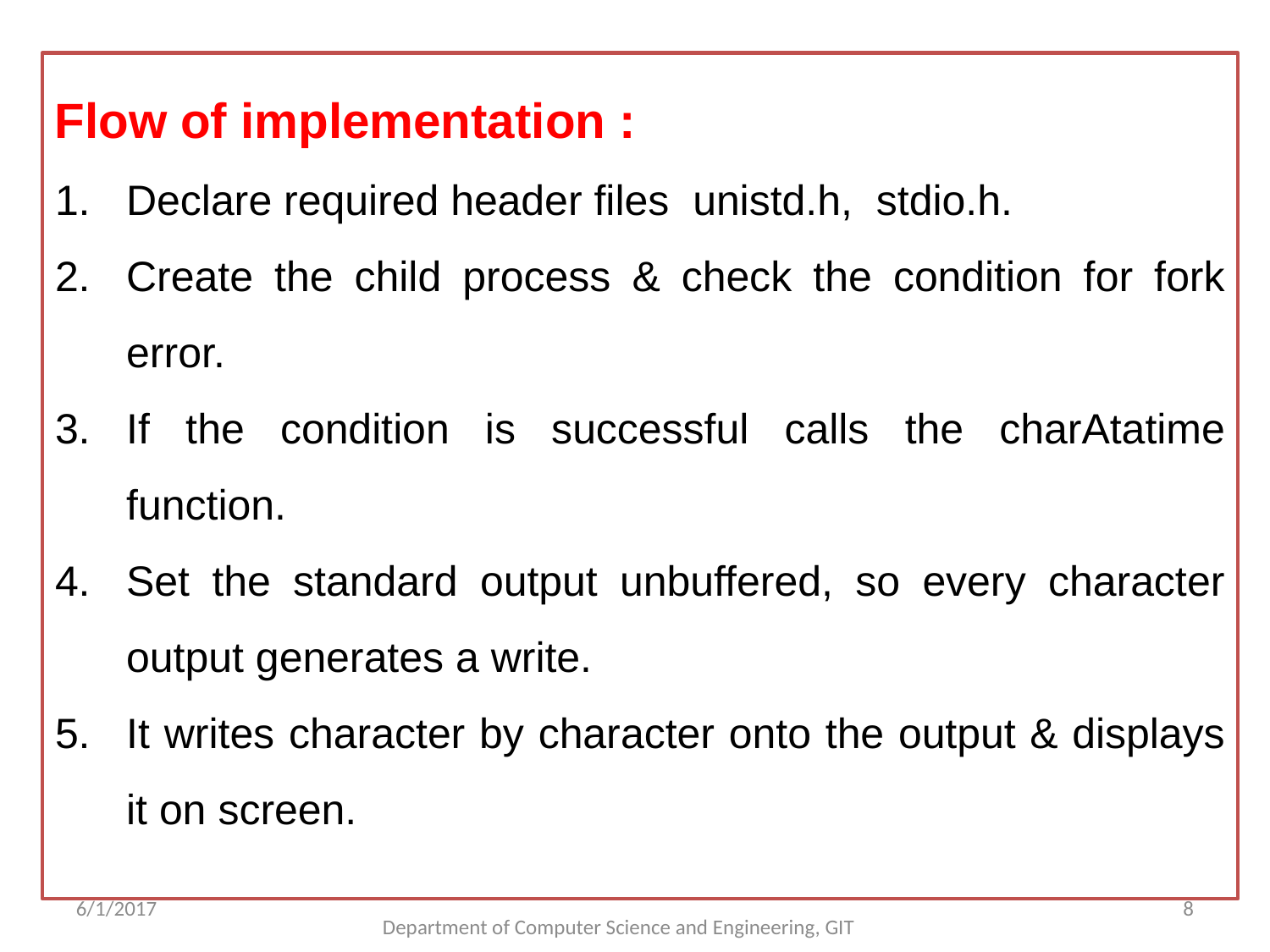

Flow of implementation :
Declare required header files  unistd.h,  stdio.h.
Create the child process & check the condition for fork error.
If the condition is successful calls the charAtatime function.
Set the standard output unbuffered, so every character output generates a write.
It writes character by character onto the output & displays it on screen.

6/1/2017
8
Department of Computer Science and Engineering, GIT